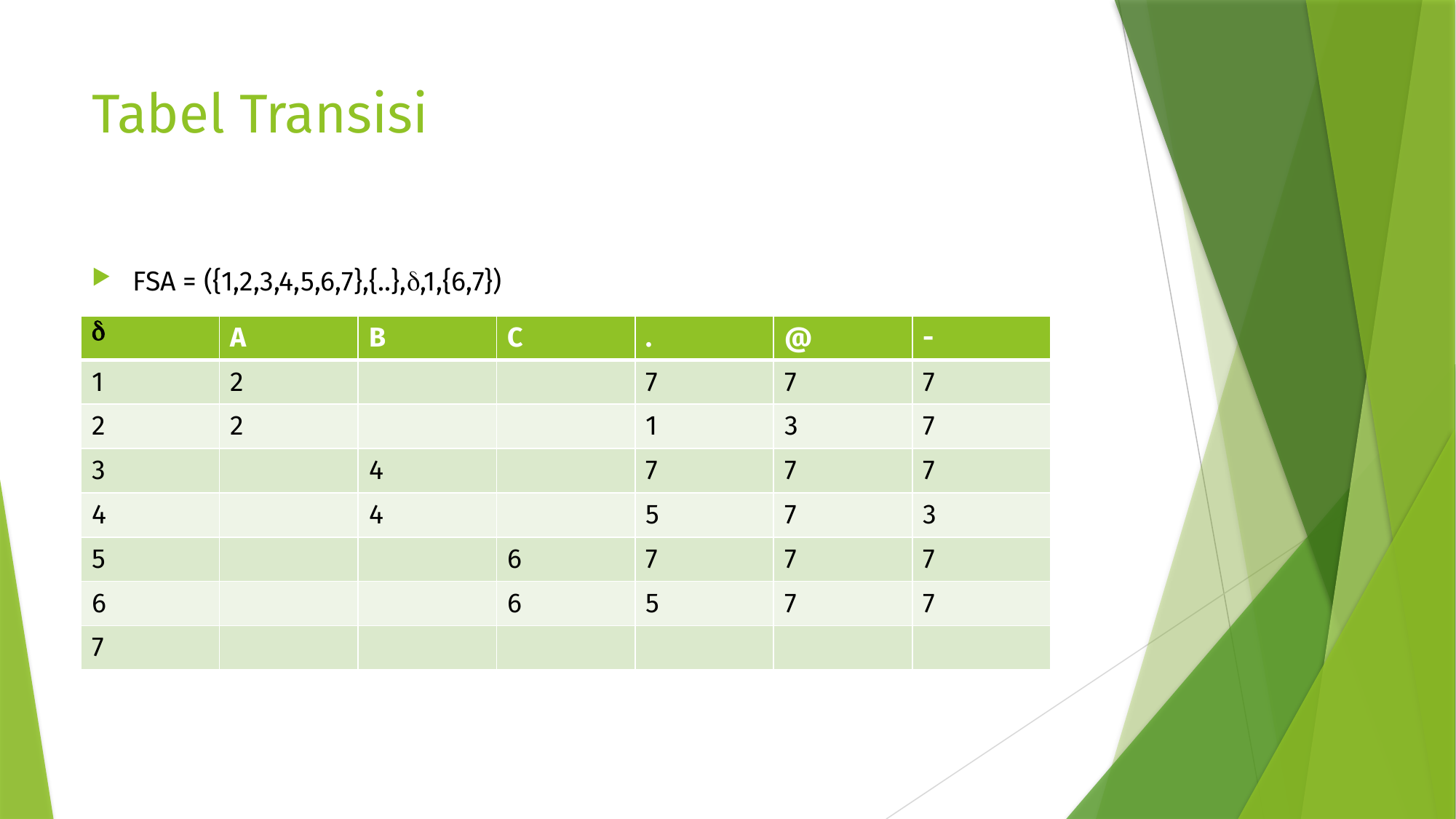

# Tabel Transisi
FSA = ({1,2,3,4,5,6,7},{..},δ,1,{6,7})

| δ | A | B | C | . | @ | - |
| --- | --- | --- | --- | --- | --- | --- |
| 1 | 2 |  |  | 7 | 7 | 7 |
| 2 | 2 |  |  | 1 | 3 | 7 |
| 3 |  | 4 |  | 7 | 7 | 7 |
| 4 |  | 4 |  | 5 | 7 | 3 |
| 5 |  |  | 6 | 7 | 7 | 7 |
| 6 |  |  | 6 | 5 | 7 | 7 |
| 7 |  |  |  |  |  |  |